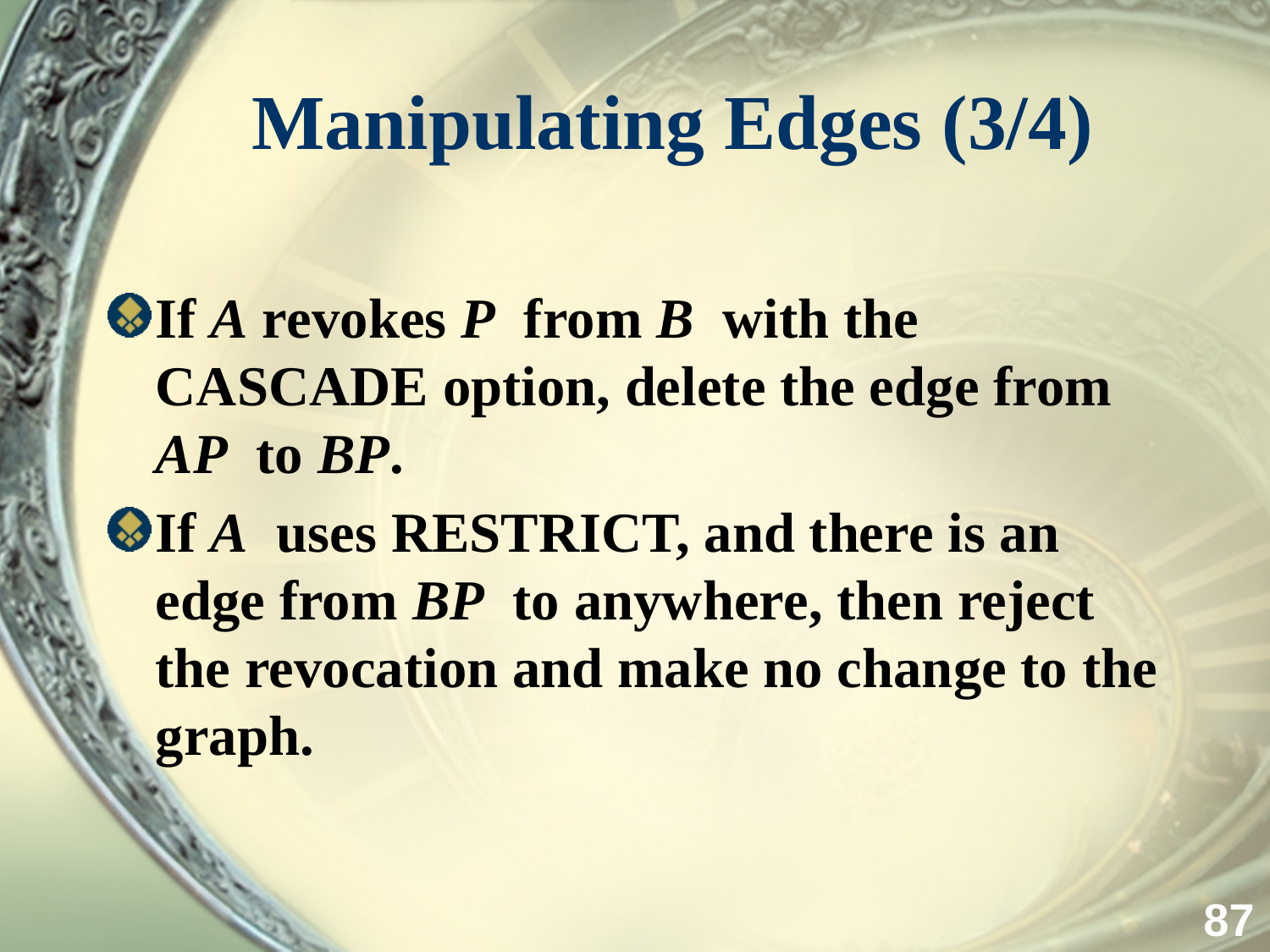

# Manipulating Edges (3/4)
If A revokes P  from B  with the CASCADE option, delete the edge from AP  to BP.
If A  uses RESTRICT, and there is an edge from BP  to anywhere, then reject the revocation and make no change to the graph.
87